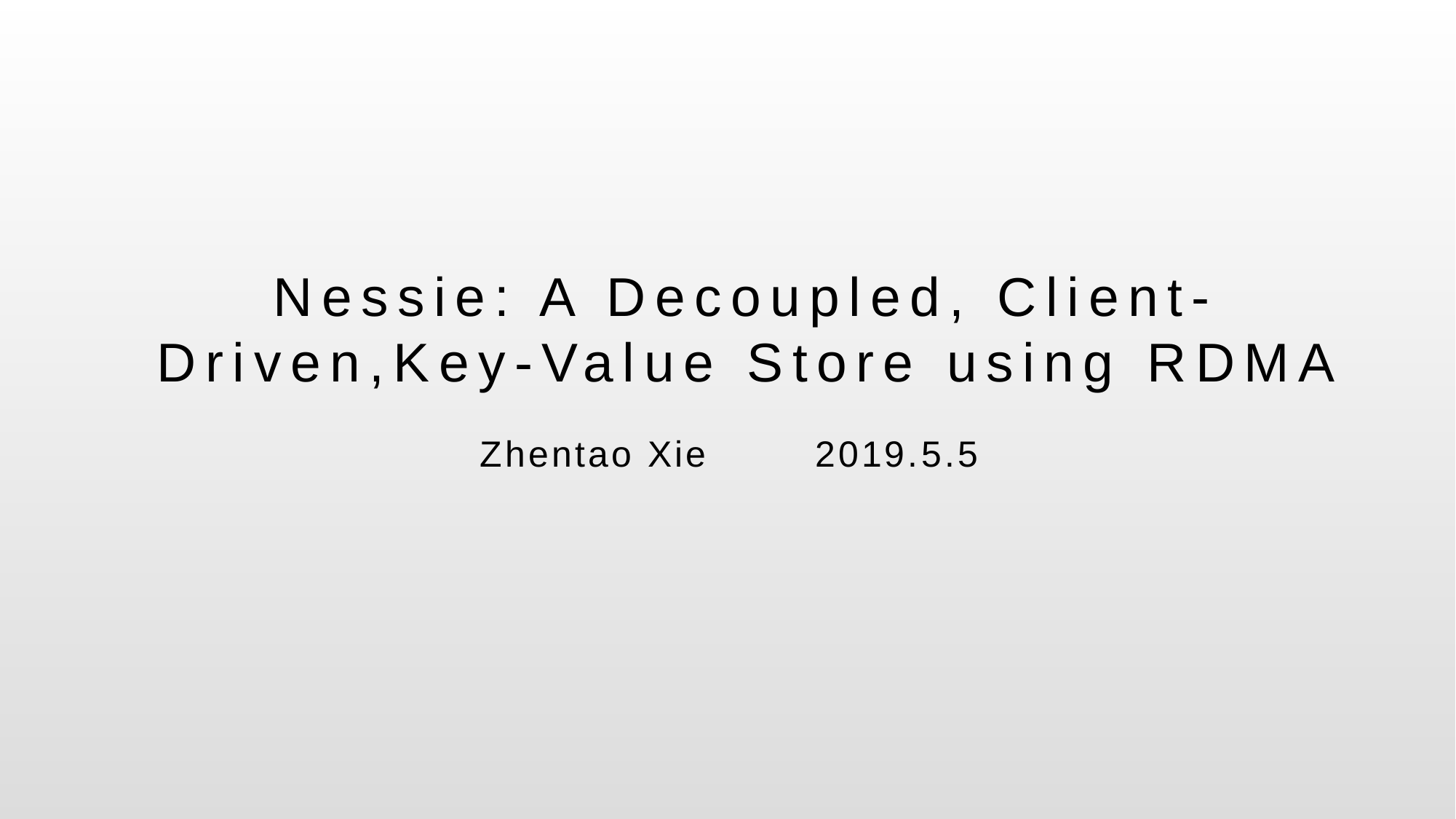

# Nessie: A Decoupled, Client-Driven,Key-Value Store using RDMA
Zhentao Xie        2019.5.5